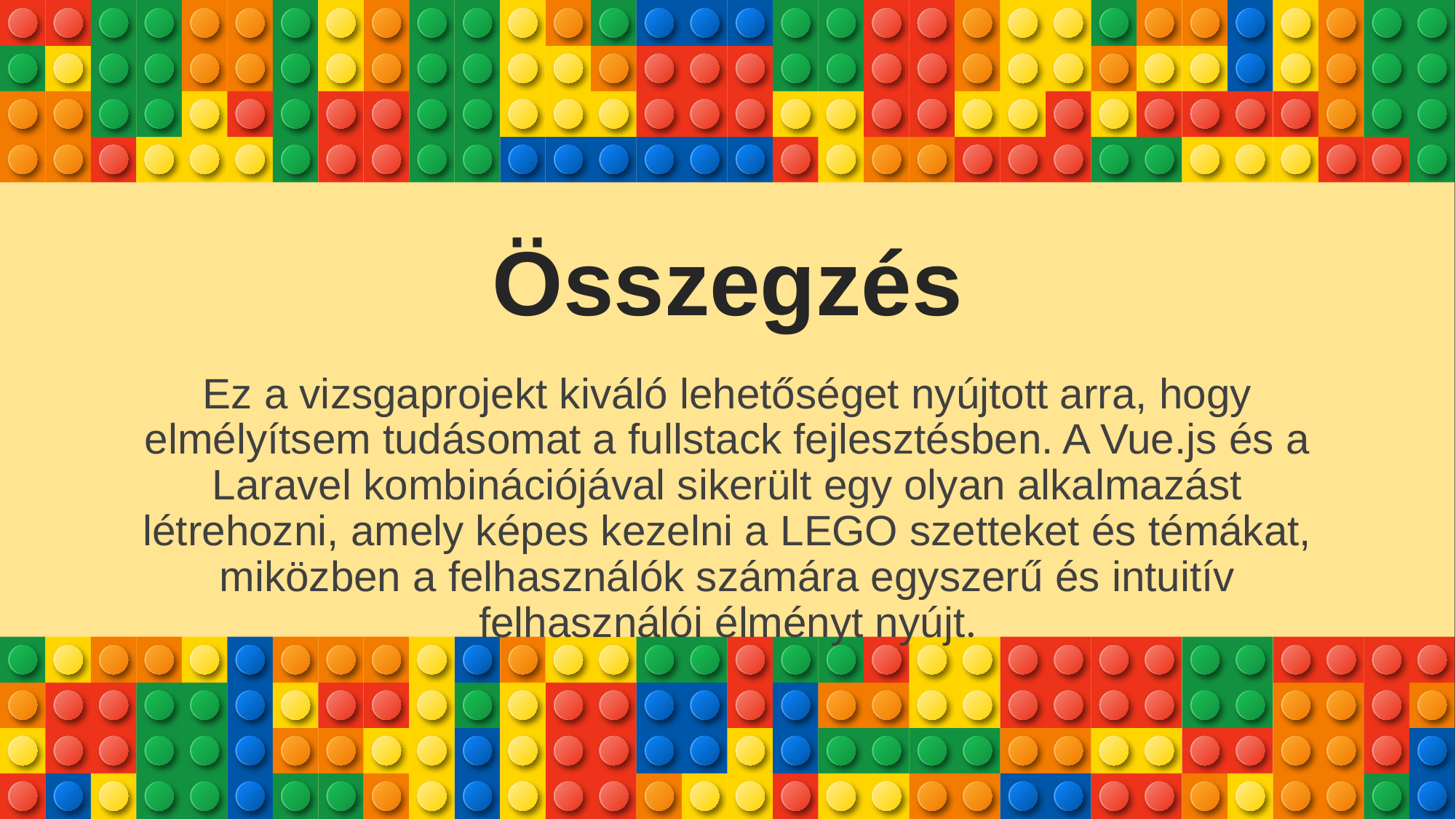

# Összegzés
Ez a vizsgaprojekt kiváló lehetőséget nyújtott arra, hogy elmélyítsem tudásomat a fullstack fejlesztésben. A Vue.js és a Laravel kombinációjával sikerült egy olyan alkalmazást létrehozni, amely képes kezelni a LEGO szetteket és témákat, miközben a felhasználók számára egyszerű és intuitív felhasználói élményt nyújt.